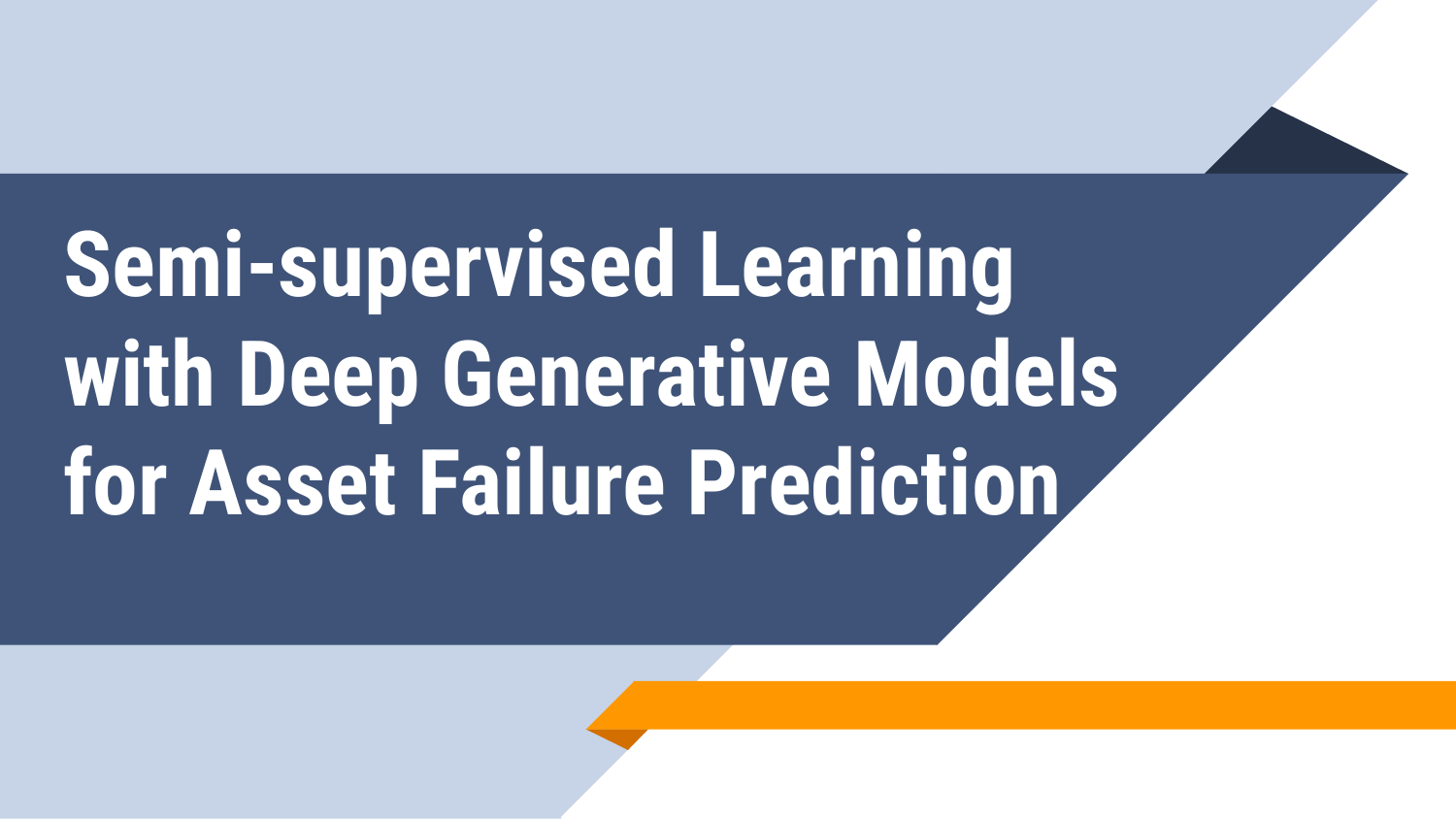

# Semi-supervised Learning with Deep Generative Models for Asset Failure Prediction